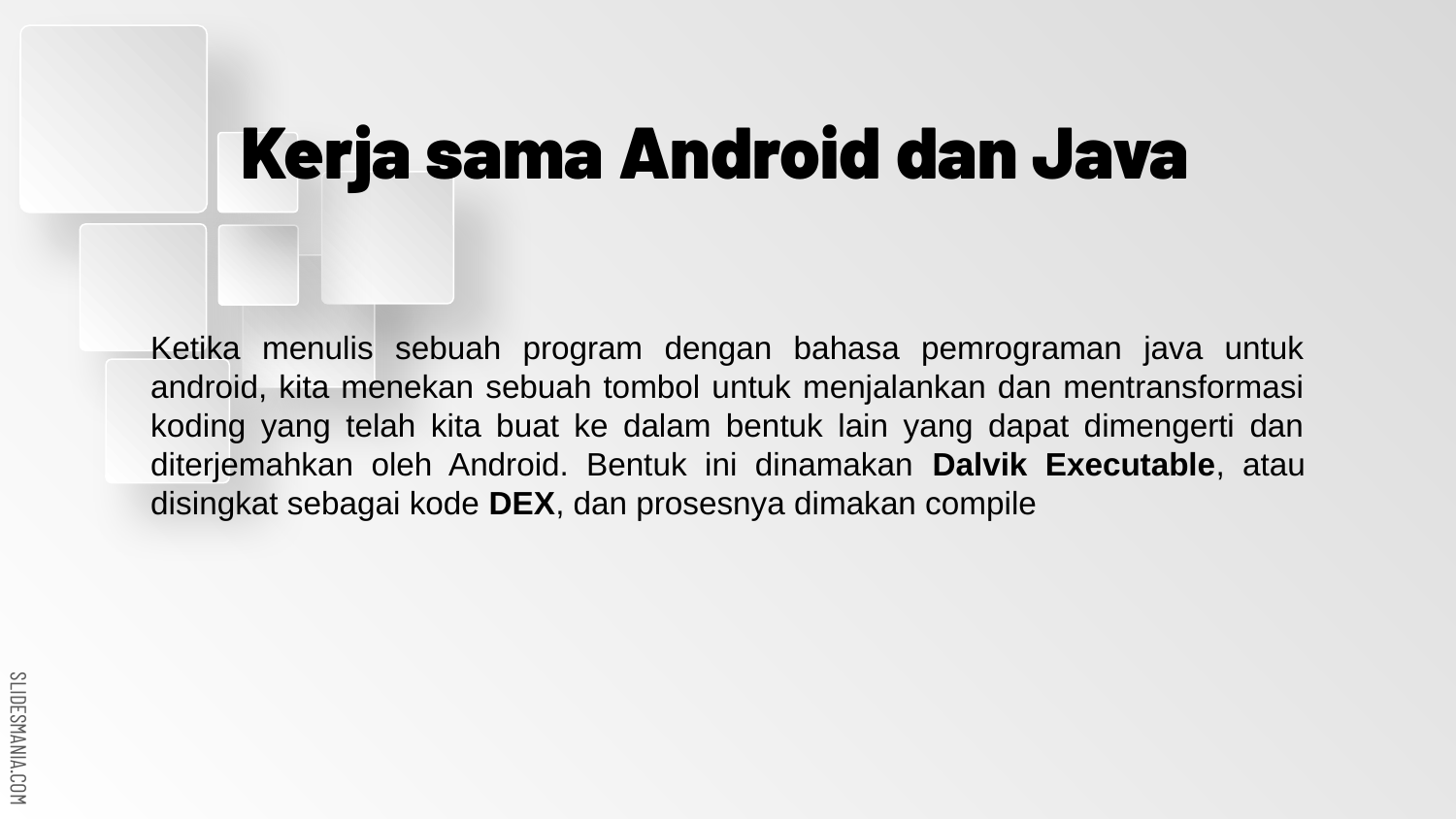

# Kerja sama Android dan Java
Ketika menulis sebuah program dengan bahasa pemrograman java untuk android, kita menekan sebuah tombol untuk menjalankan dan mentransformasi koding yang telah kita buat ke dalam bentuk lain yang dapat dimengerti dan diterjemahkan oleh Android. Bentuk ini dinamakan Dalvik Executable, atau disingkat sebagai kode DEX, dan prosesnya dimakan compile